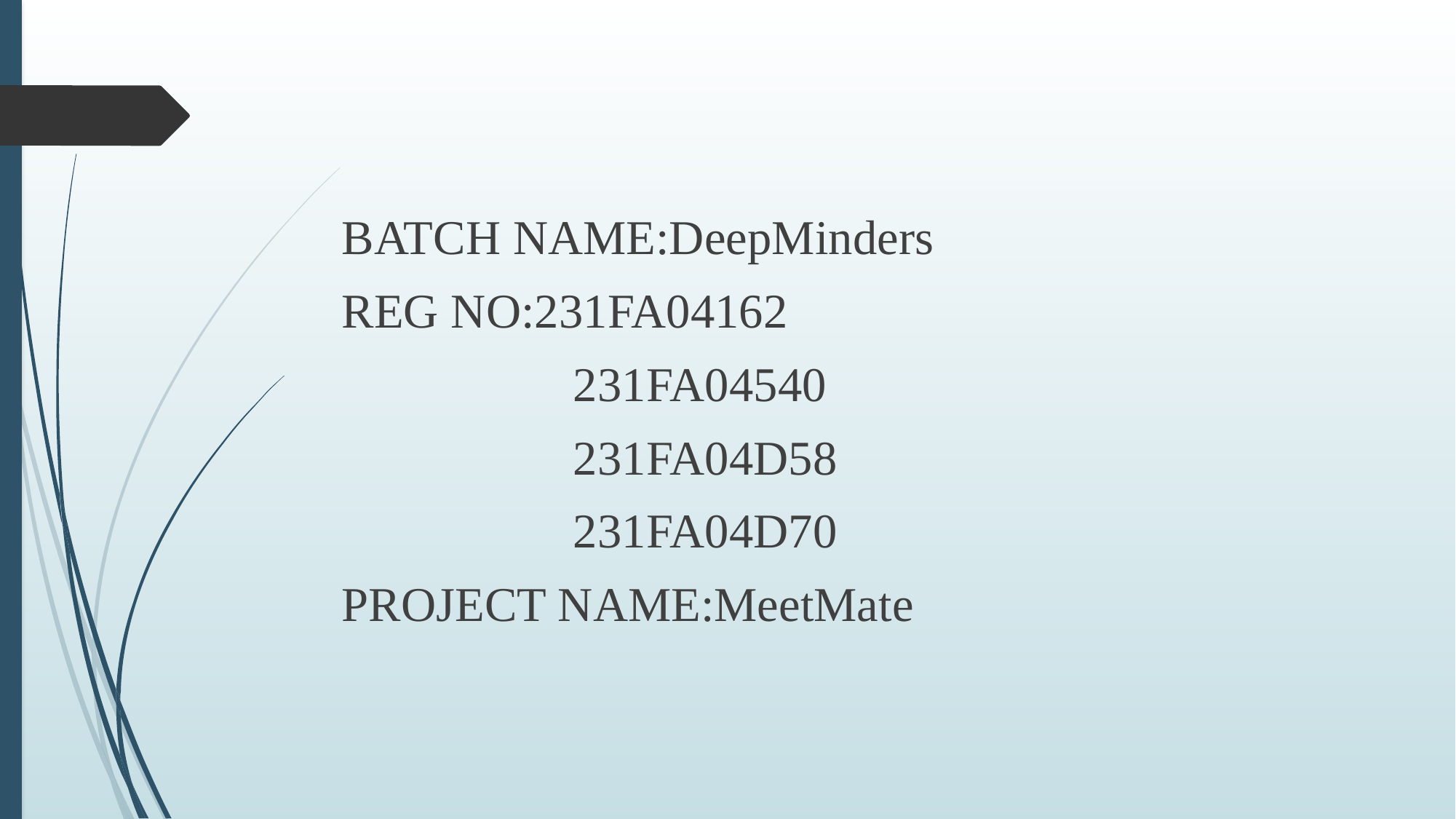

BATCH NAME:DeepMinders
REG NO:231FA04162
                   231FA04540
                   231FA04D58
                   231FA04D70
PROJECT NAME:MeetMate